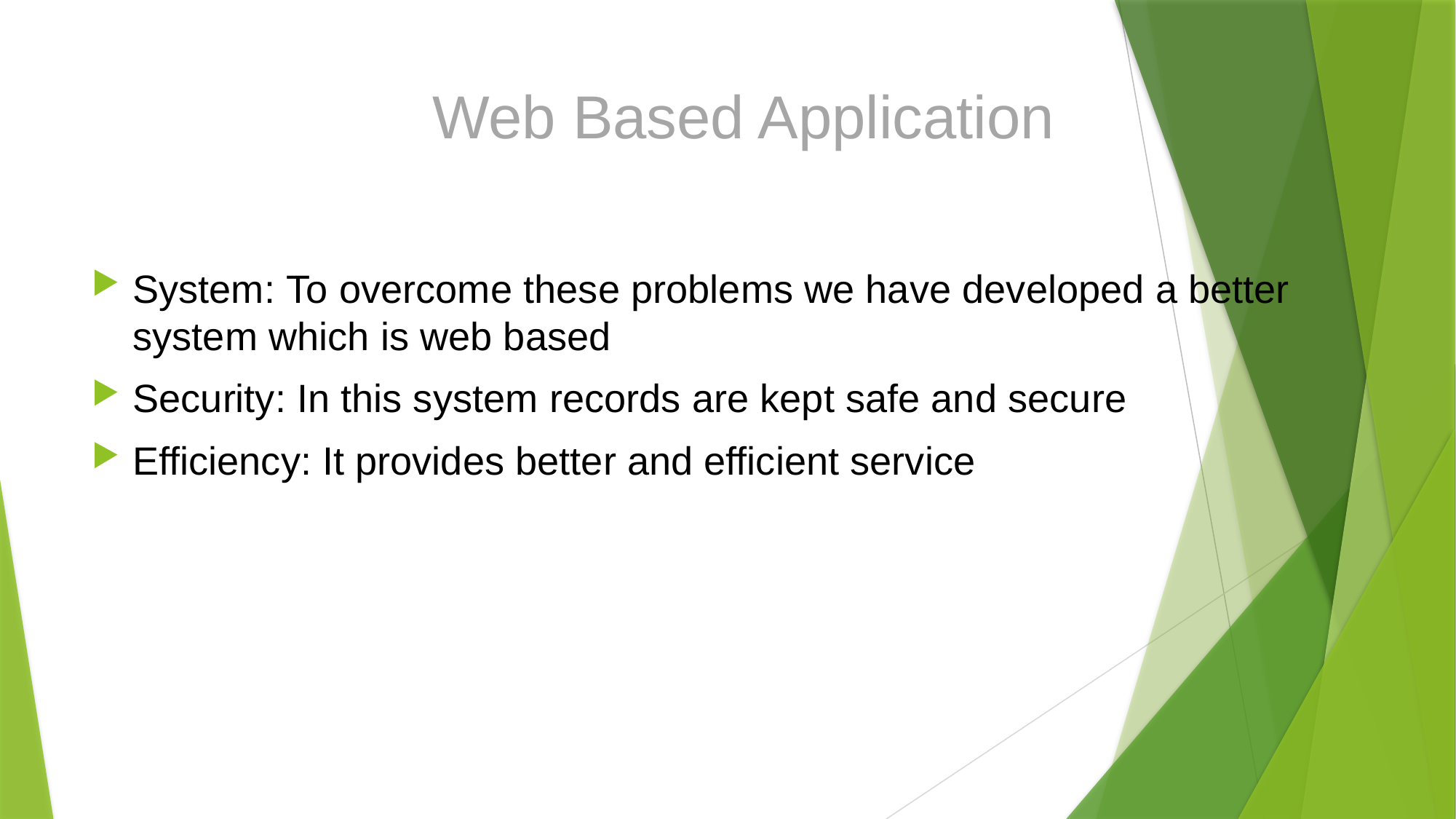

# Web Based Application
System: To overcome these problems we have developed a better system which is web based
Security: In this system records are kept safe and secure
Efficiency: It provides better and efficient service